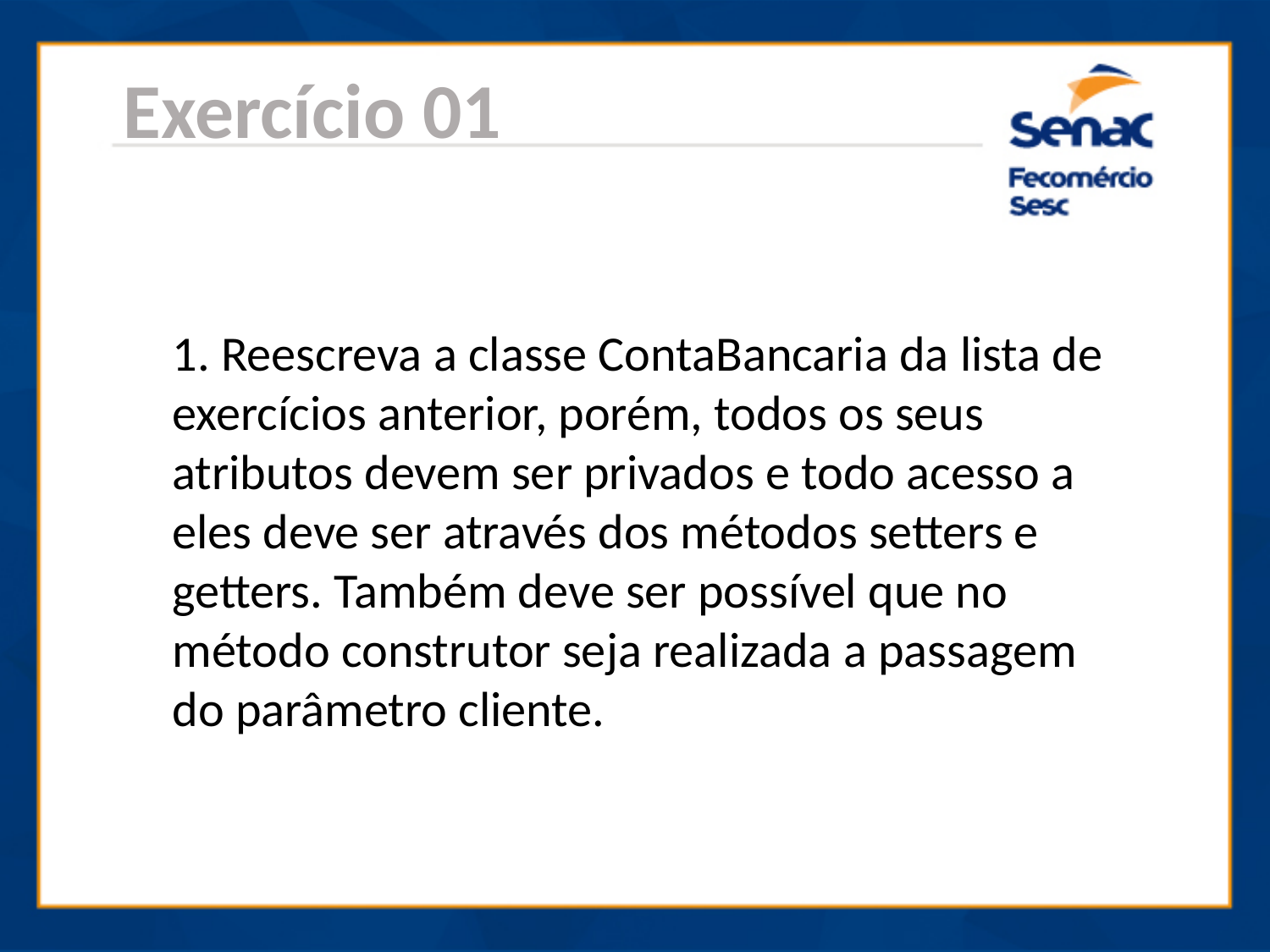

Exercício 01
1. Reescreva a classe ContaBancaria da lista de exercícios anterior, porém, todos os seus atributos devem ser privados e todo acesso a eles deve ser através dos métodos setters e getters. Também deve ser possível que no método construtor seja realizada a passagem do parâmetro cliente.